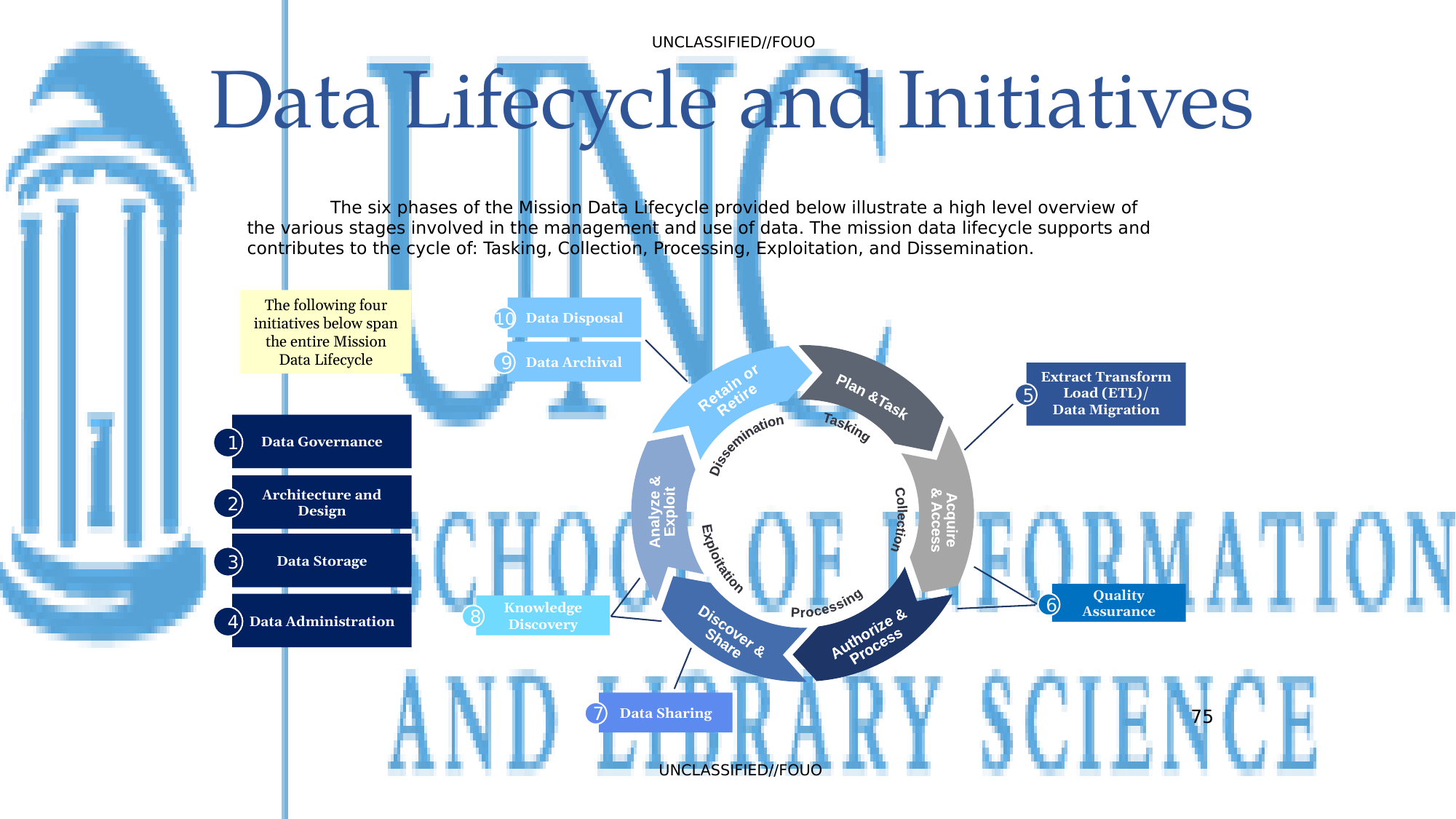

UNCLASSIFIED//FOUO
# Data Lifecycle and Initiatives
The six phases of the Mission Data Lifecycle provided below illustrate a high level overview of the various stages involved in the management and use of data. The mission data lifecycle supports and contributes to the cycle of: Tasking, Collection, Processing, Exploitation, and Dissemination.
The following four initiatives below span the entire Mission Data Lifecycle
Data Disposal
10

Data Archival

Plan &Task
Retain or
Retire
Analyze &
Exploit
Acquire
& Access
Discover &
Share
Authorize &
Process
9
Extract Transform Load (ETL)/
Data Migration
5
Data Governance
1
Architecture and Design
2
Data Storage
3
Data Administration
4
Tasking
Dissemination
Collection
Processing
Exploitation
Quality Assurance
6
Knowledge Discovery
8
75
Data Sharing
7
UNCLASSIFIED//FOUO